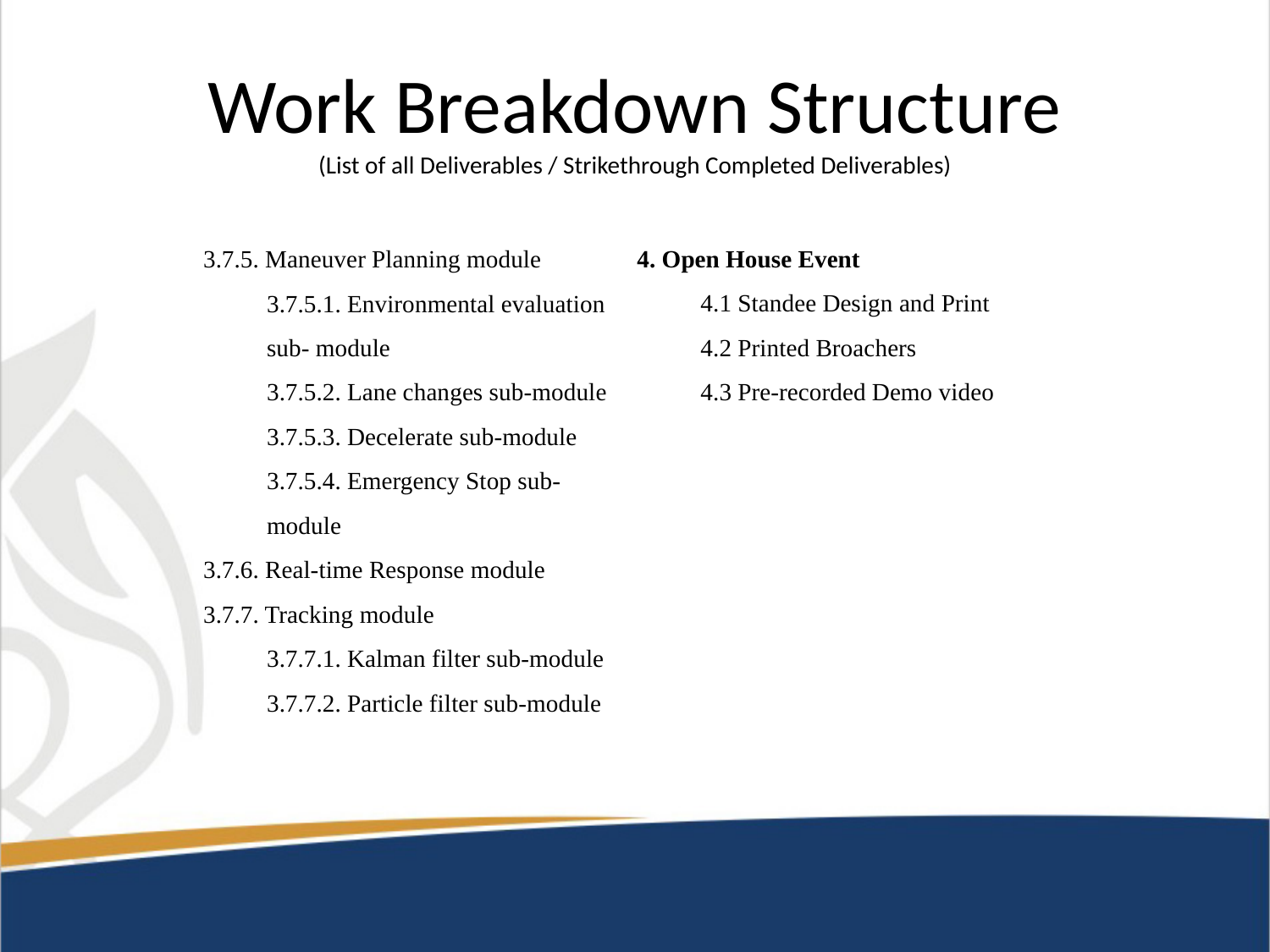

# Work Breakdown Structure (List of all Deliverables / Strikethrough Completed Deliverables)
3.7.5. Maneuver Planning module
3.7.5.1. Environmental evaluation sub- module
3.7.5.2. Lane changes sub-module
3.7.5.3. Decelerate sub-module
3.7.5.4. Emergency Stop sub-module
3.7.6. Real-time Response module
3.7.7. Tracking module
3.7.7.1. Kalman filter sub-module
3.7.7.2. Particle filter sub-module

4. Open House Event
4.1 Standee Design and Print
4.2 Printed Broachers
4.3 Pre-recorded Demo video